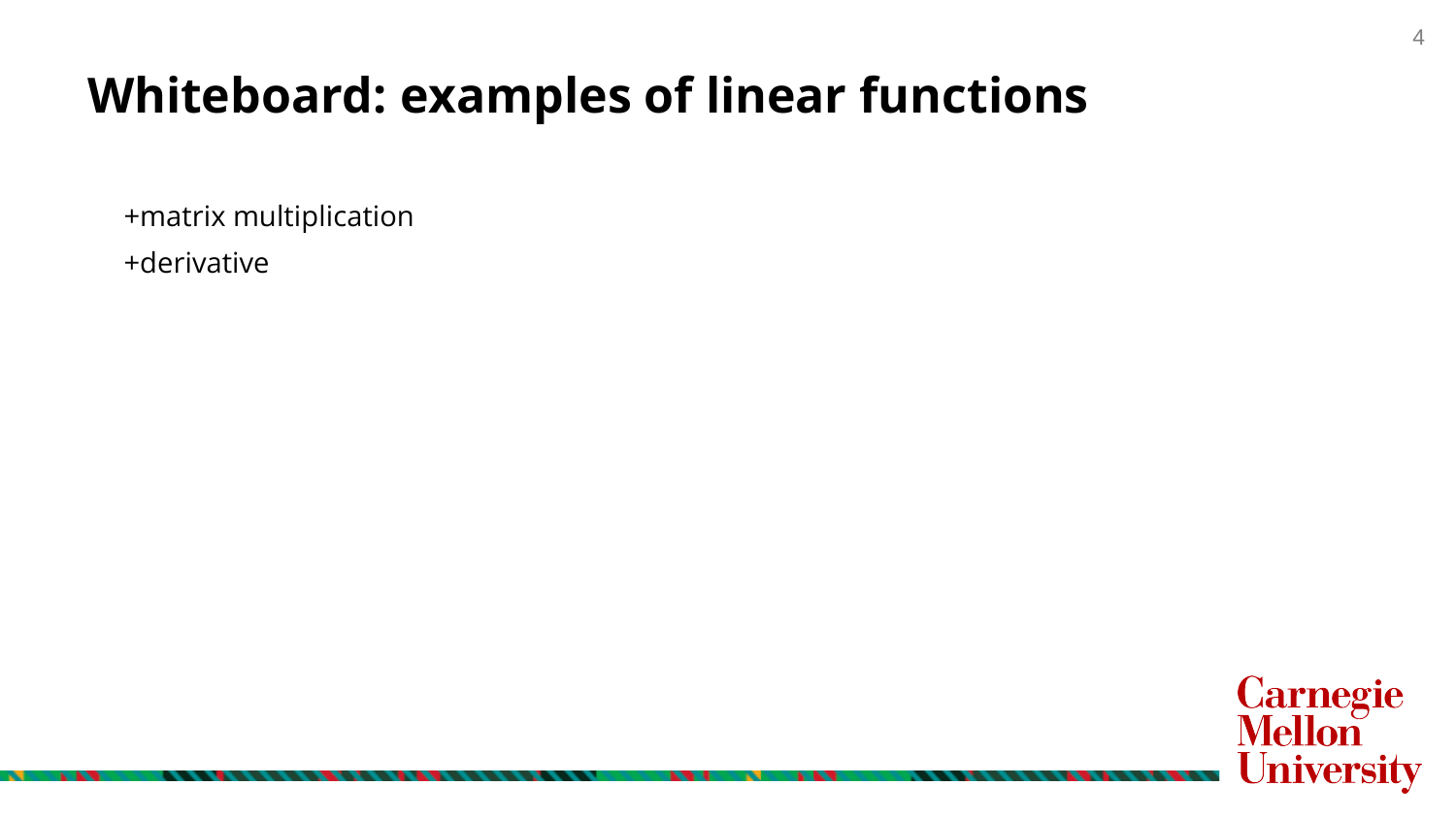

# Whiteboard: examples of linear functions
+matrix multiplication
+derivative